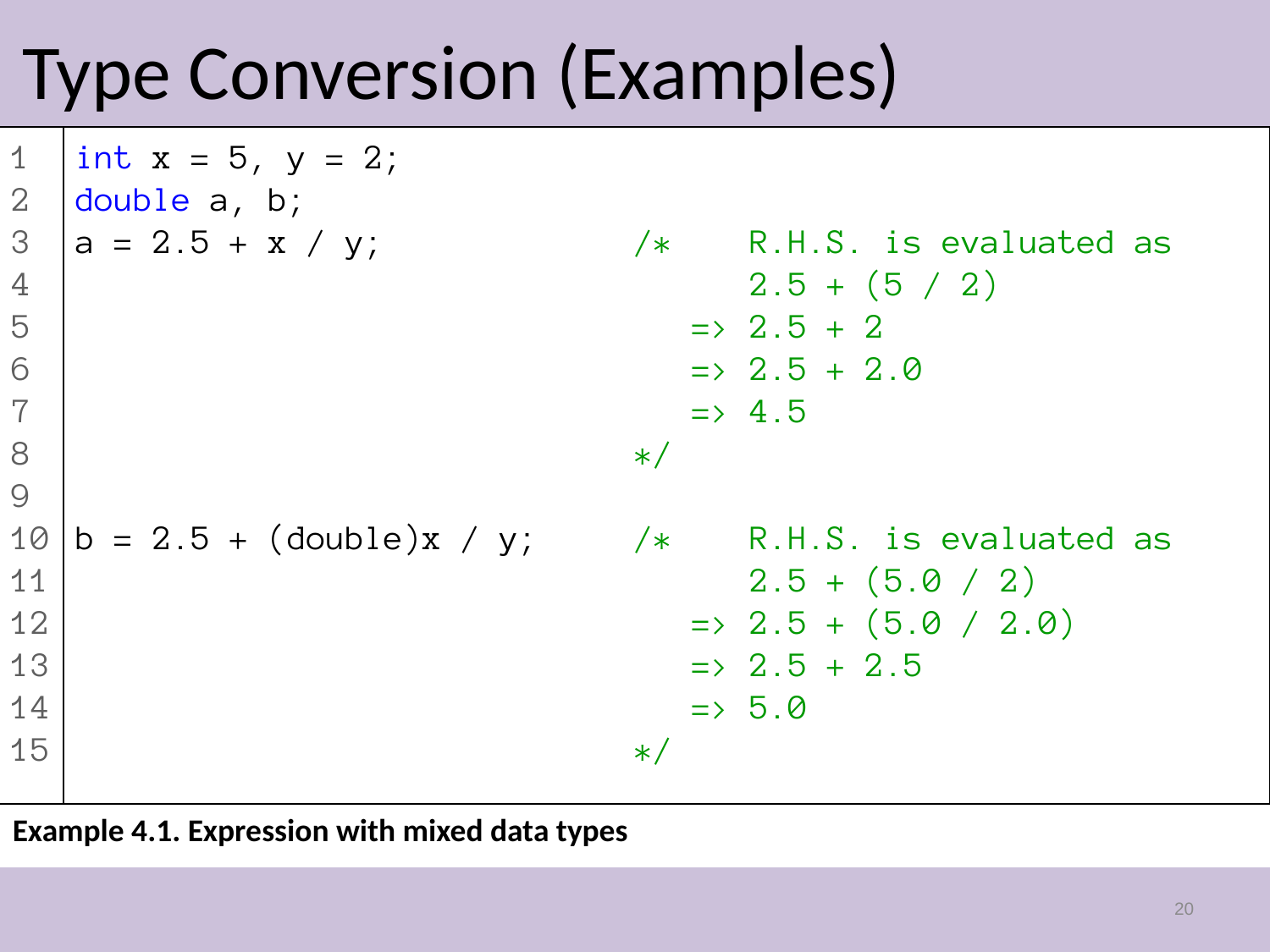

# Type Conversion (Examples)
1
2
3
4
5
6
7
8
9
10
11
12
13
14
15
int x = 5, y = 2;
double a, b;
a = 2.5 + x / y;             /*    R.H.S. is evaluated as
                                   2.5 + (5 / 2)
                                => 2.5 + 2
                                => 2.5 + 2.0
                                => 4.5
                             */

b = 2.5 + (double)x / y;     /*    R.H.S. is evaluated as
                                   2.5 + (5.0 / 2)
                                => 2.5 + (5.0 / 2.0)
                                => 2.5 + 2.5
                                => 5.0
                             */
Example 4.1. Expression with mixed data types
20